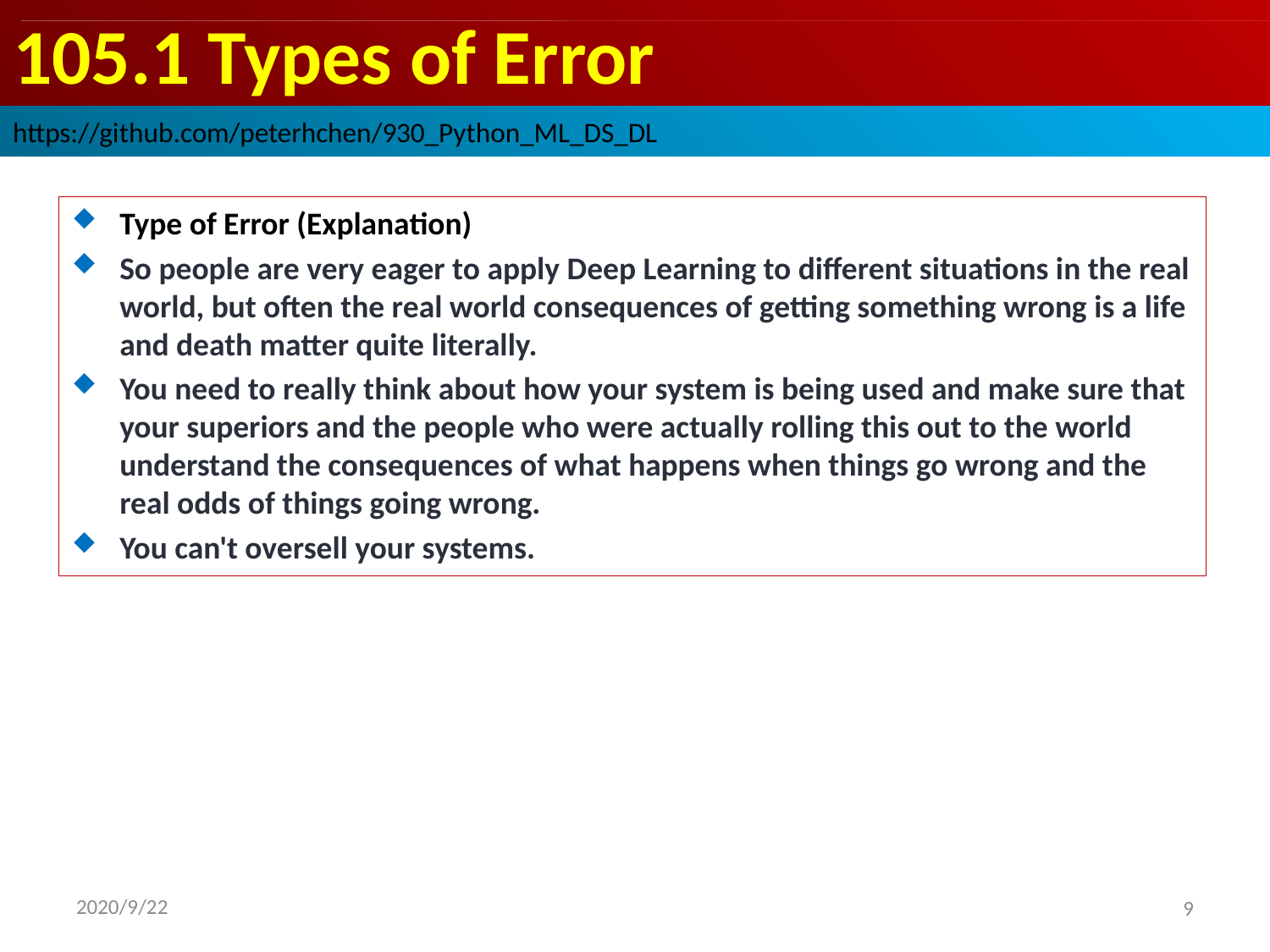

# 105.1 Types of Error

https://github.com/peterhchen/930_Python_ML_DS_DL
Type of Error (Explanation)
So people are very eager to apply Deep Learning to different situations in the real world, but often the real world consequences of getting something wrong is a life and death matter quite literally.
You need to really think about how your system is being used and make sure that your superiors and the people who were actually rolling this out to the world understand the consequences of what happens when things go wrong and the real odds of things going wrong.
You can't oversell your systems.
2020/9/22
9